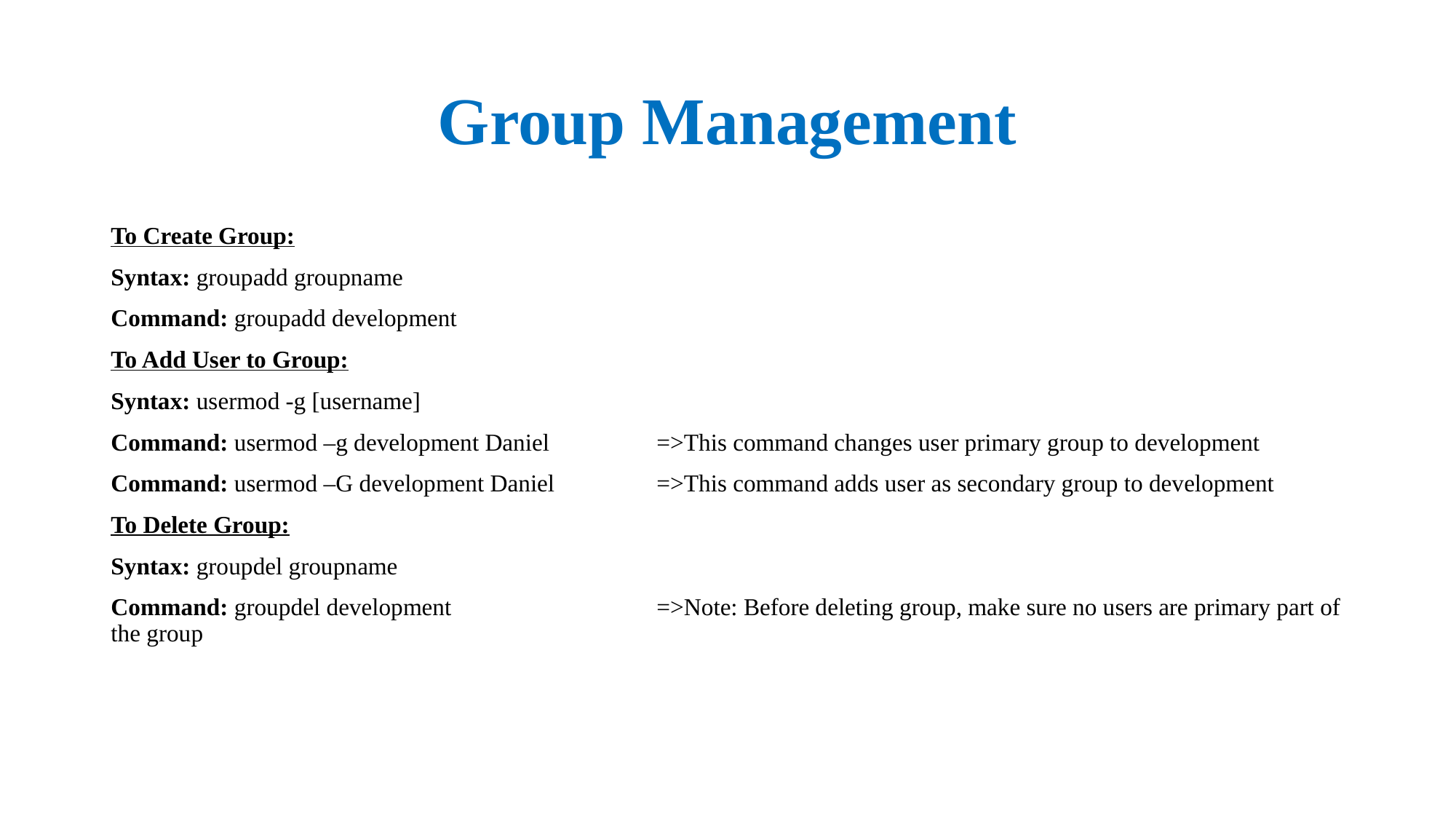

# Group Management
To Create Group:
Syntax: groupadd groupname
Command: groupadd development
To Add User to Group:
Syntax: usermod -g [username]
Command: usermod –g development Daniel	=>This command changes user primary group to development
Command: usermod –G development Daniel	=>This command adds user as secondary group to development
To Delete Group:
Syntax: groupdel groupname
Command: groupdel development		=>Note: Before deleting group, make sure no users are primary part of the group